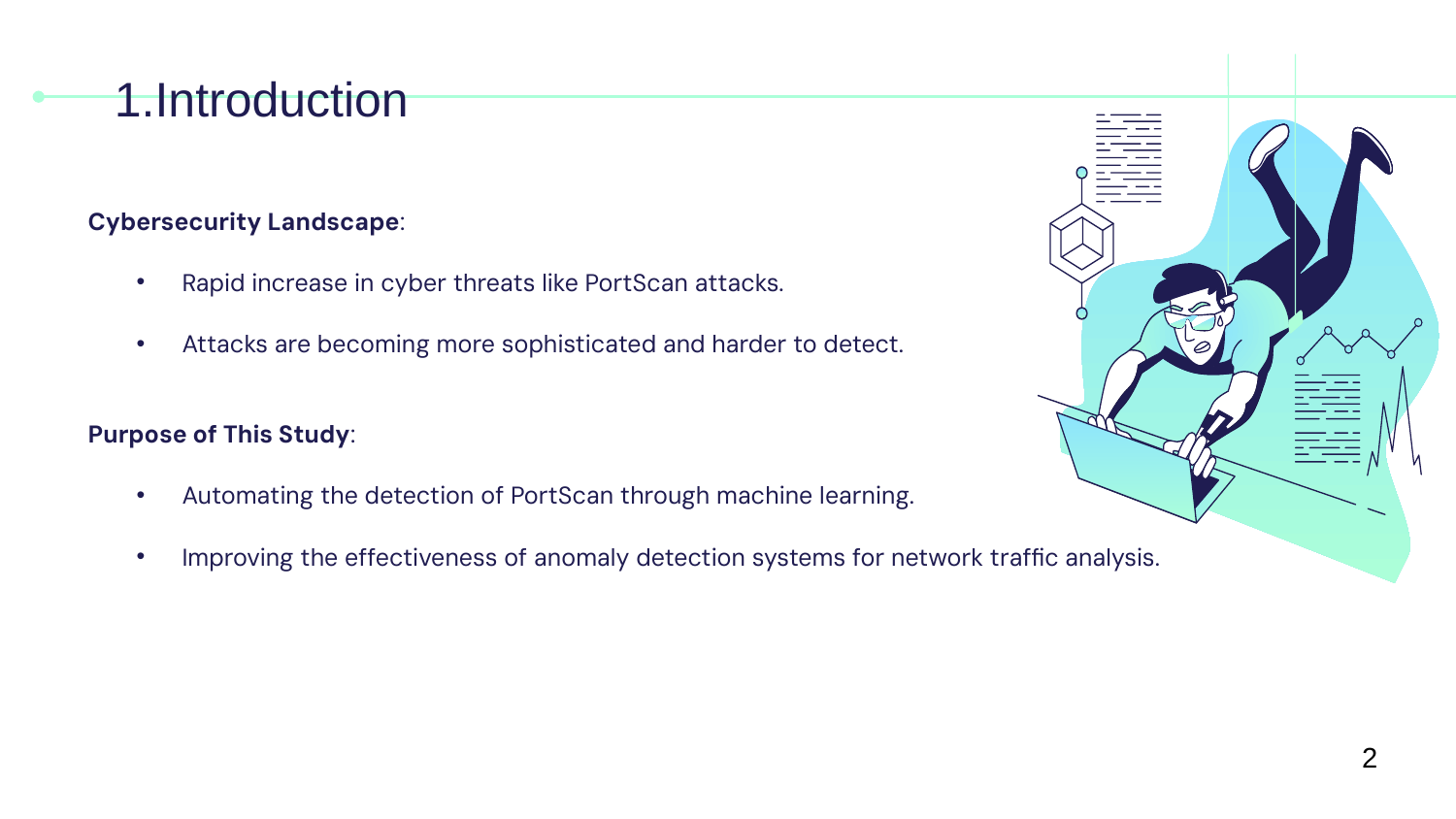

# 1.Introduction

Cybersecurity Landscape:
Rapid increase in cyber threats like PortScan attacks.
Attacks are becoming more sophisticated and harder to detect.

Purpose of This Study:
Automating the detection of PortScan through machine learning.
Improving the effectiveness of anomaly detection systems for network traffic analysis.
2